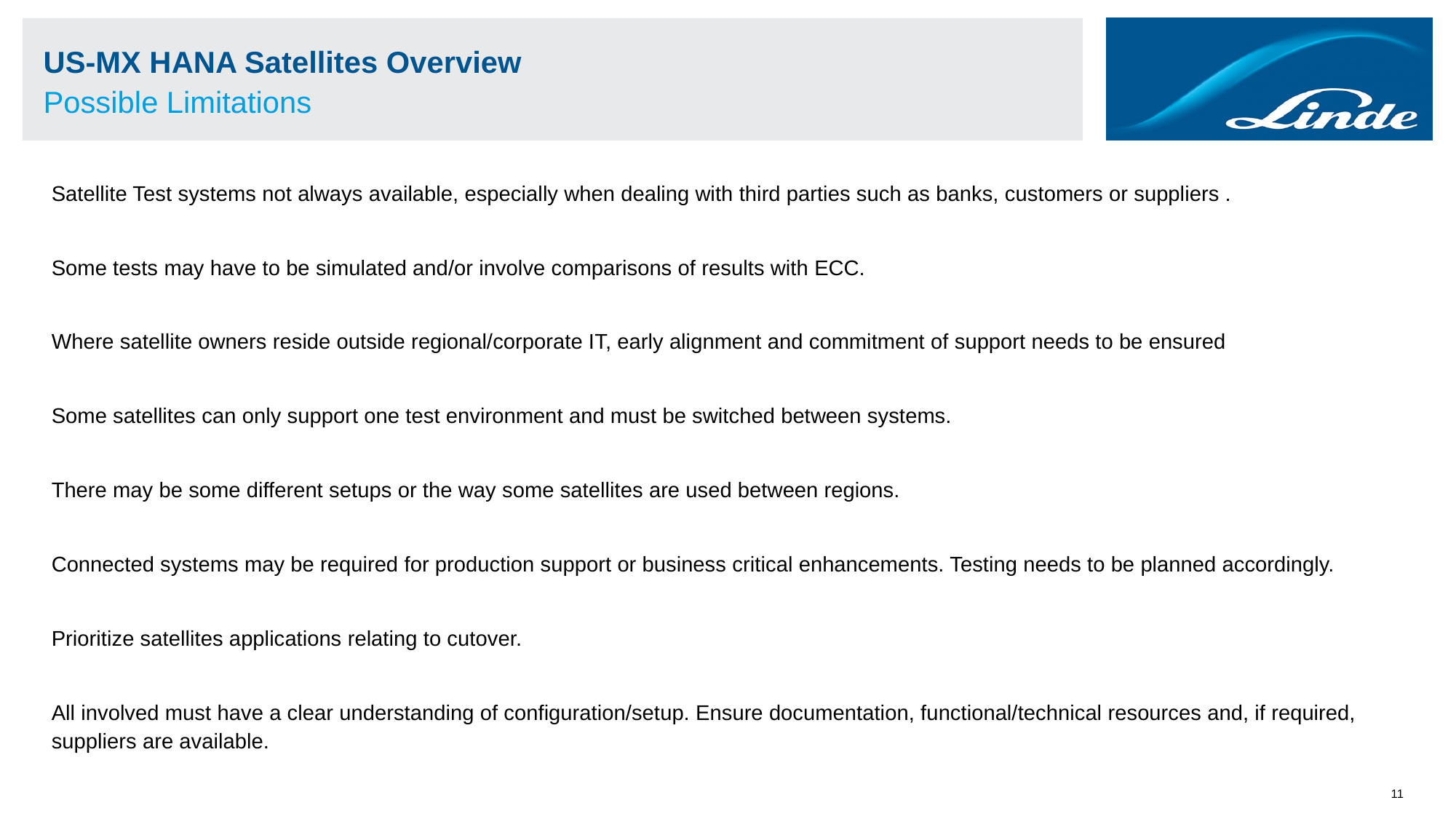

# US-MX HANA Satellites Overview Possible Limitations
Satellite Test systems not always available, especially when dealing with third parties such as banks, customers or suppliers .

Some tests may have to be simulated and/or involve comparisons of results with ECC.

Where satellite owners reside outside regional/corporate IT, early alignment and commitment of support needs to be ensured

Some satellites can only support one test environment and must be switched between systems.

There may be some different setups or the way some satellites are used between regions.

Connected systems may be required for production support or business critical enhancements. Testing needs to be planned accordingly.

Prioritize satellites applications relating to cutover.

All involved must have a clear understanding of configuration/setup. Ensure documentation, functional/technical resources and, if required, suppliers are available.